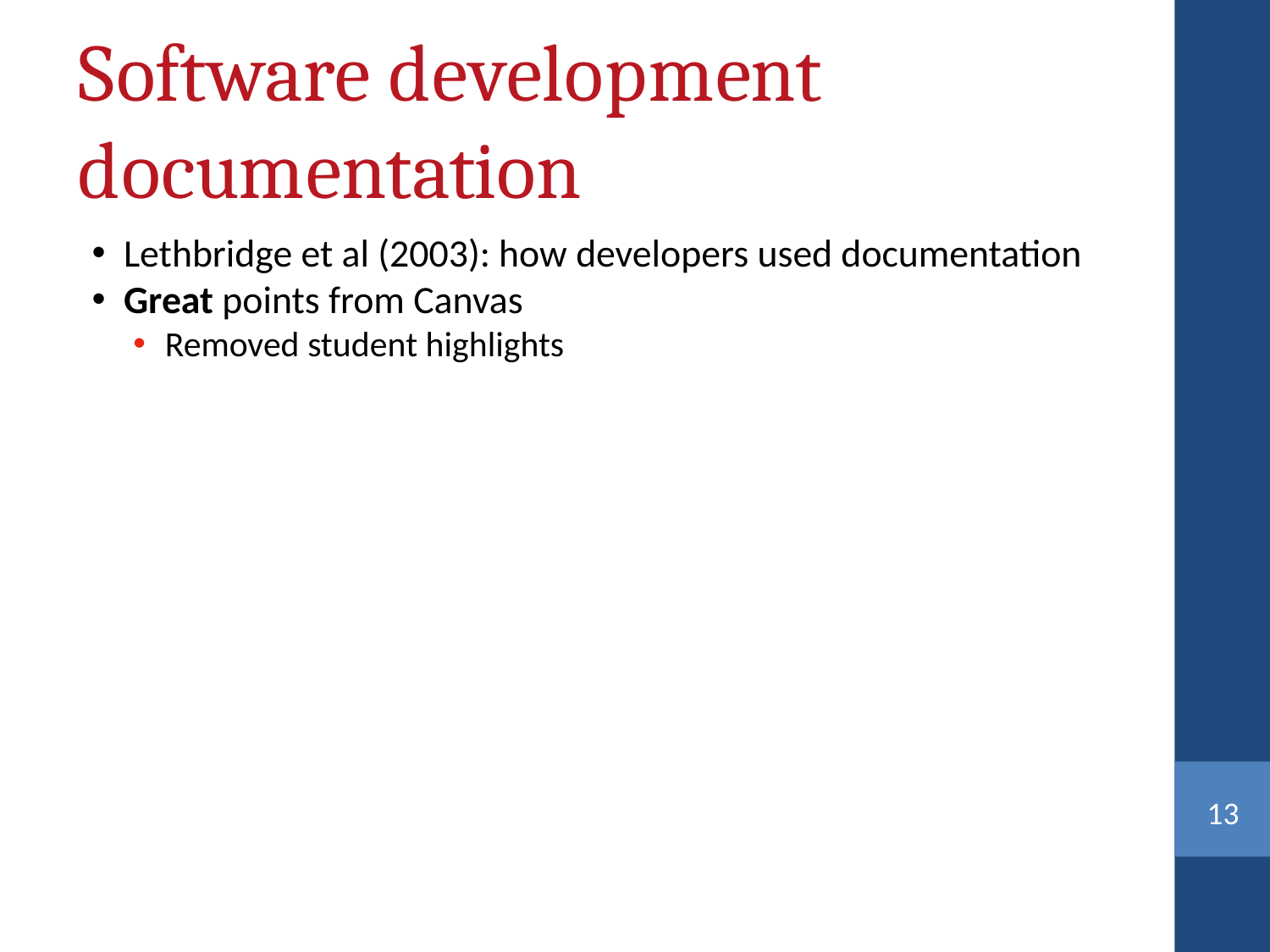

Software development documentation
Lethbridge et al (2003): how developers used documentation
Great points from Canvas
Removed student highlights

13